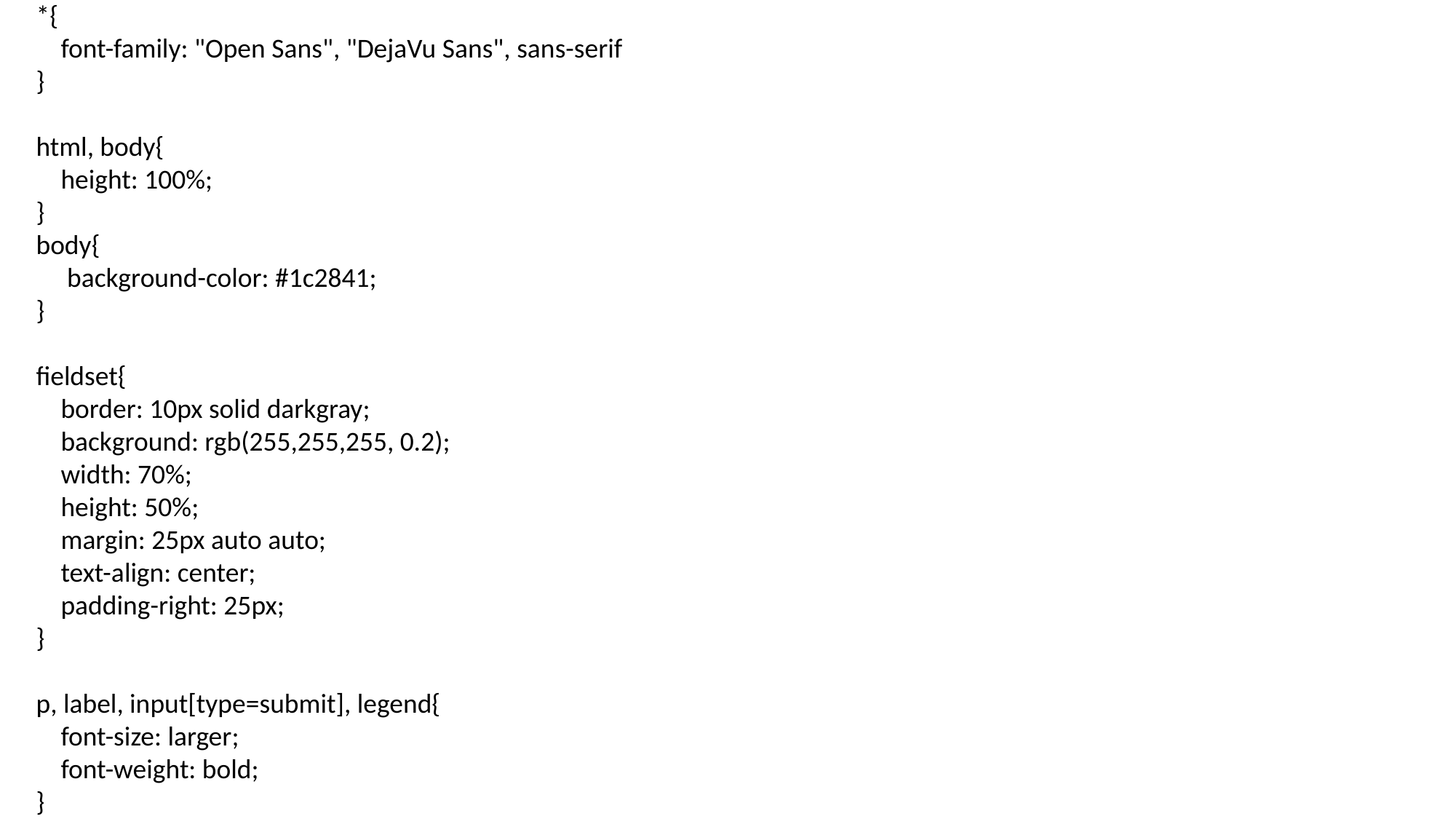

*{
    font-family: "Open Sans", "DejaVu Sans", sans-serif
}

html, body{
    height: 100%;
}
body{
     background-color: #1c2841;
}

fieldset{
    border: 10px solid darkgray;
    background: rgb(255,255,255, 0.2);
    width: 70%;
    height: 50%;
    margin: 25px auto auto;
    text-align: center;
    padding-right: 25px;
}

p, label, input[type=submit], legend{
    font-size: larger;
    font-weight: bold;
}